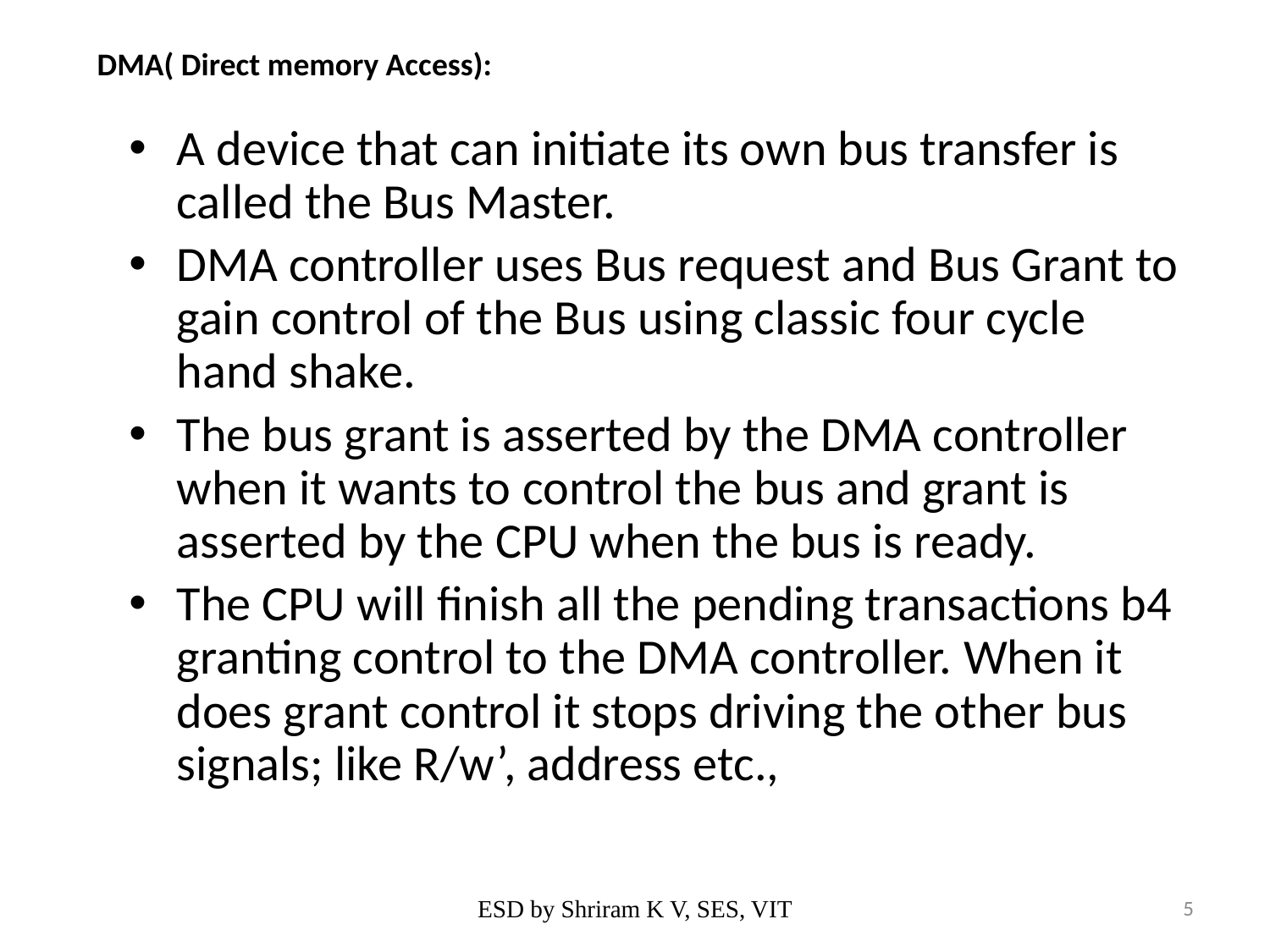

DMA( Direct memory Access):
A device that can initiate its own bus transfer is called the Bus Master.
DMA controller uses Bus request and Bus Grant to gain control of the Bus using classic four cycle hand shake.
The bus grant is asserted by the DMA controller when it wants to control the bus and grant is asserted by the CPU when the bus is ready.
The CPU will finish all the pending transactions b4 granting control to the DMA controller. When it does grant control it stops driving the other bus signals; like R/w’, address etc.,

ESD by Shriram K V, SES, VIT
5